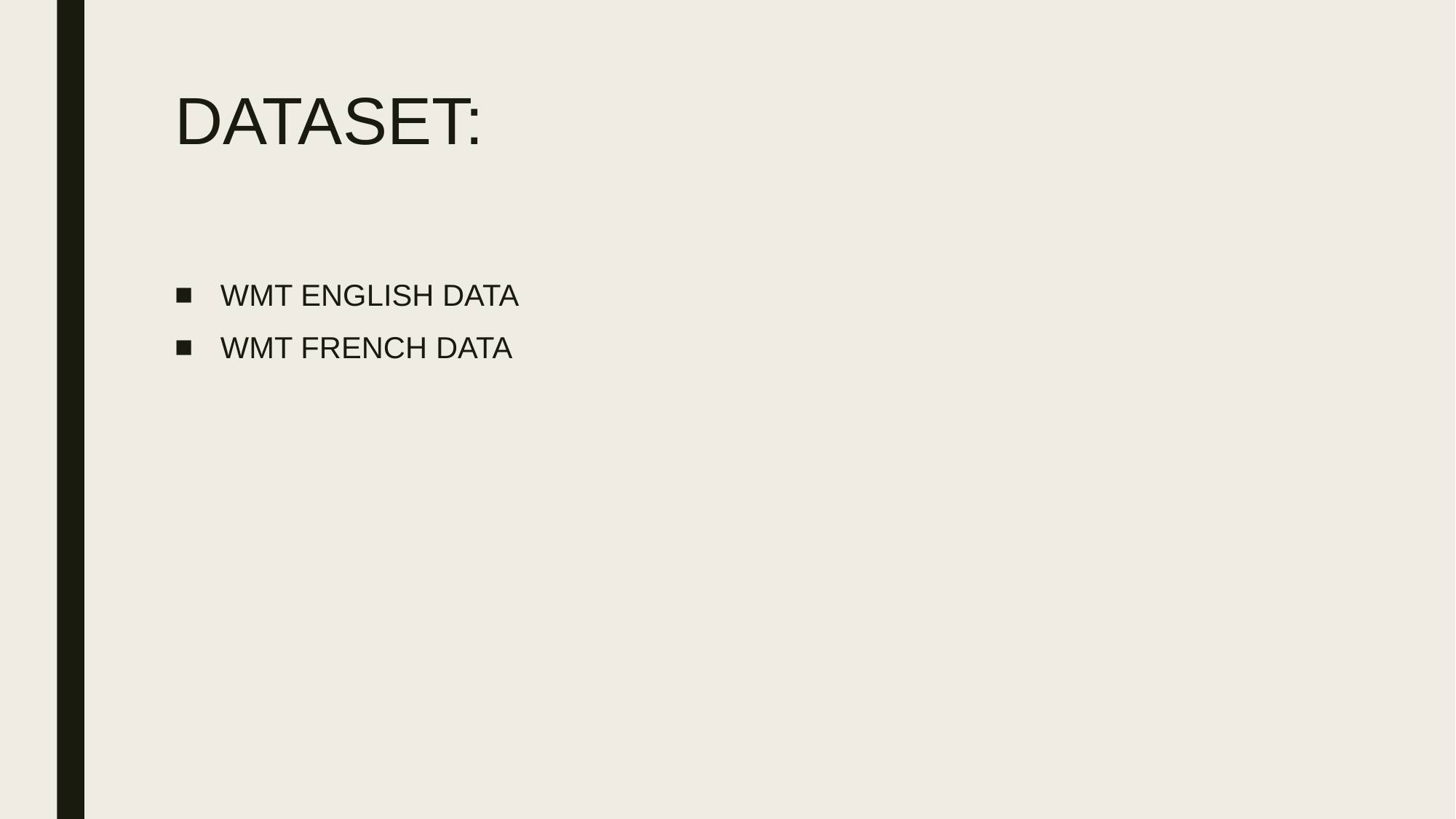

# DATASET:
WMT ENGLISH DATA
WMT FRENCH DATA